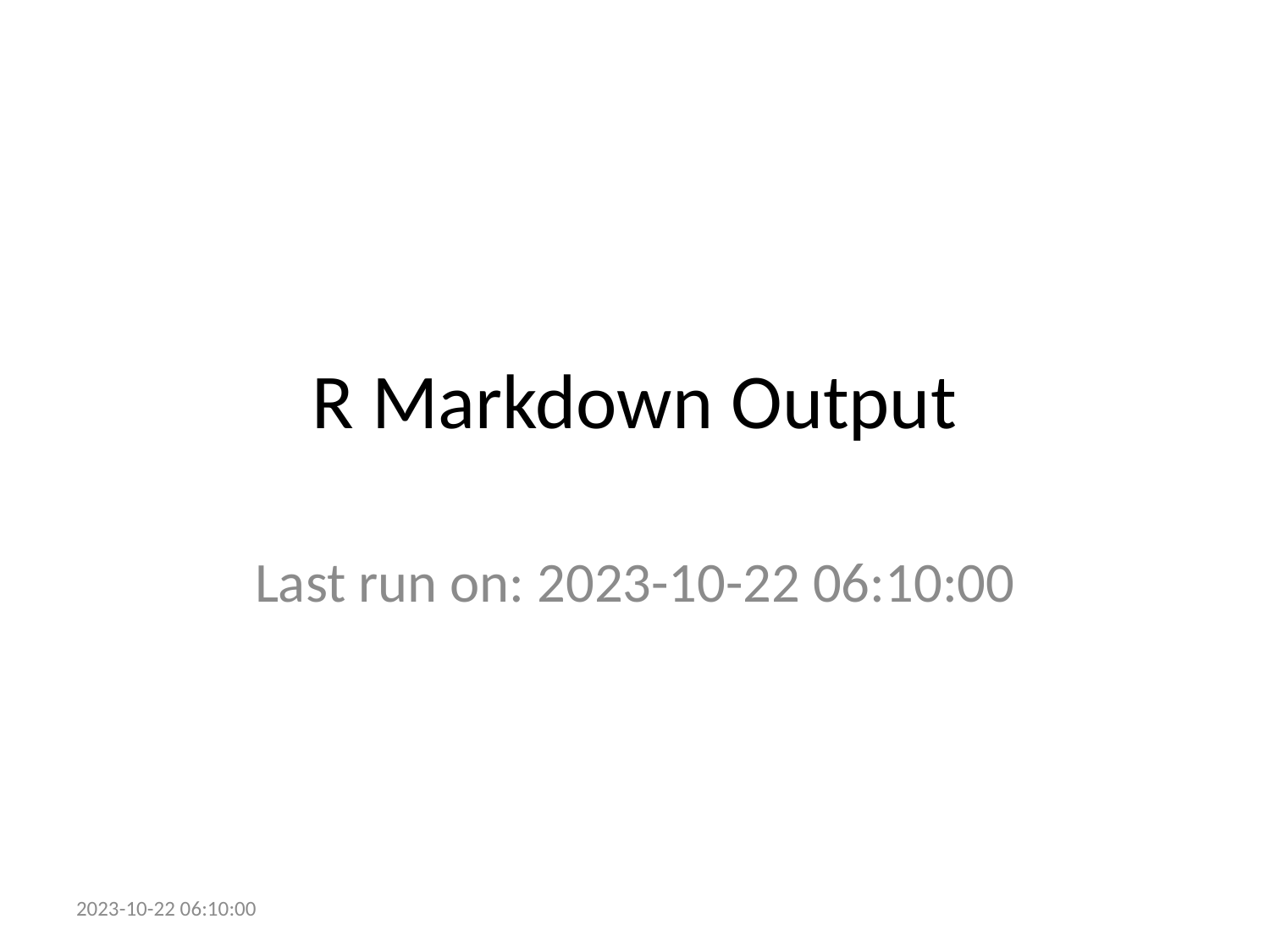

# R Markdown Output
Last run on: 2023-10-22 06:10:00
2023-10-22 06:10:00